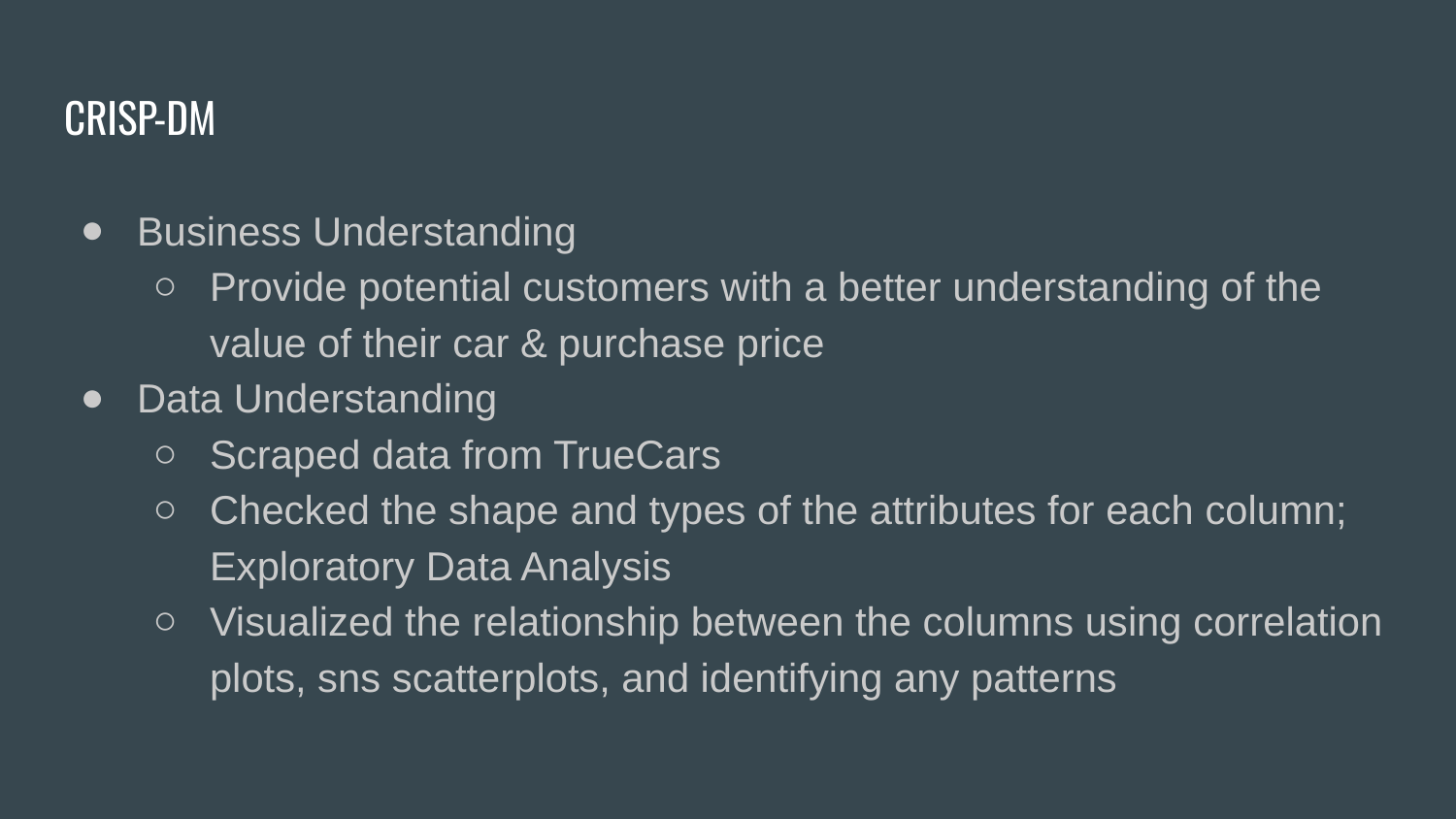

# CRISP-DM
Business Understanding
Provide potential customers with a better understanding of the value of their car & purchase price
Data Understanding
Scraped data from TrueCars
Checked the shape and types of the attributes for each column; Exploratory Data Analysis
Visualized the relationship between the columns using correlation plots, sns scatterplots, and identifying any patterns